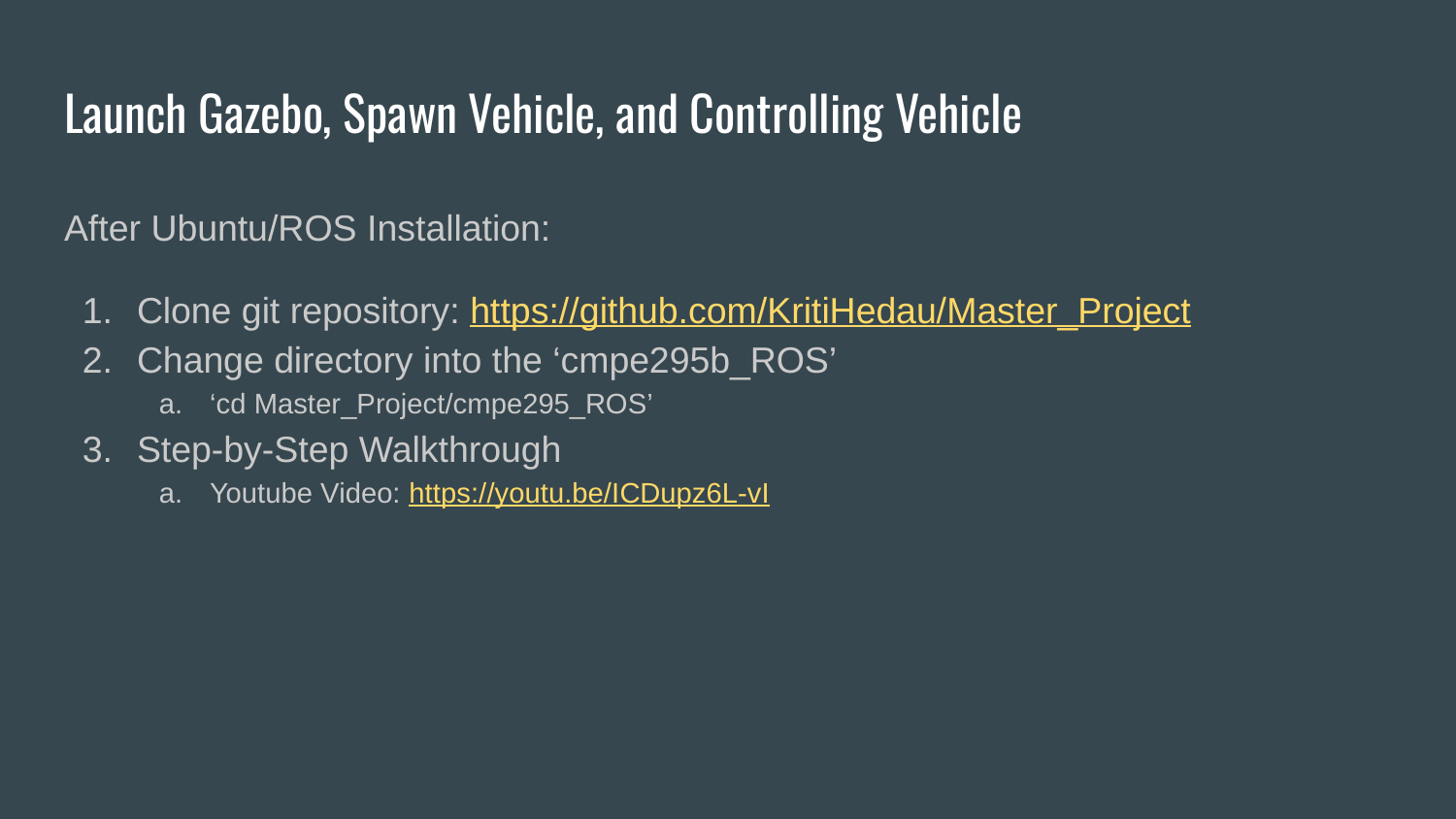

# Launch Gazebo, Spawn Vehicle, and Controlling Vehicle

After Ubuntu/ROS Installation:
Clone git repository: https://github.com/KritiHedau/Master_Project
Change directory into the ‘cmpe295b_ROS’
‘cd Master_Project/cmpe295_ROS’
Step-by-Step Walkthrough
Youtube Video: https://youtu.be/ICDupz6L-vI